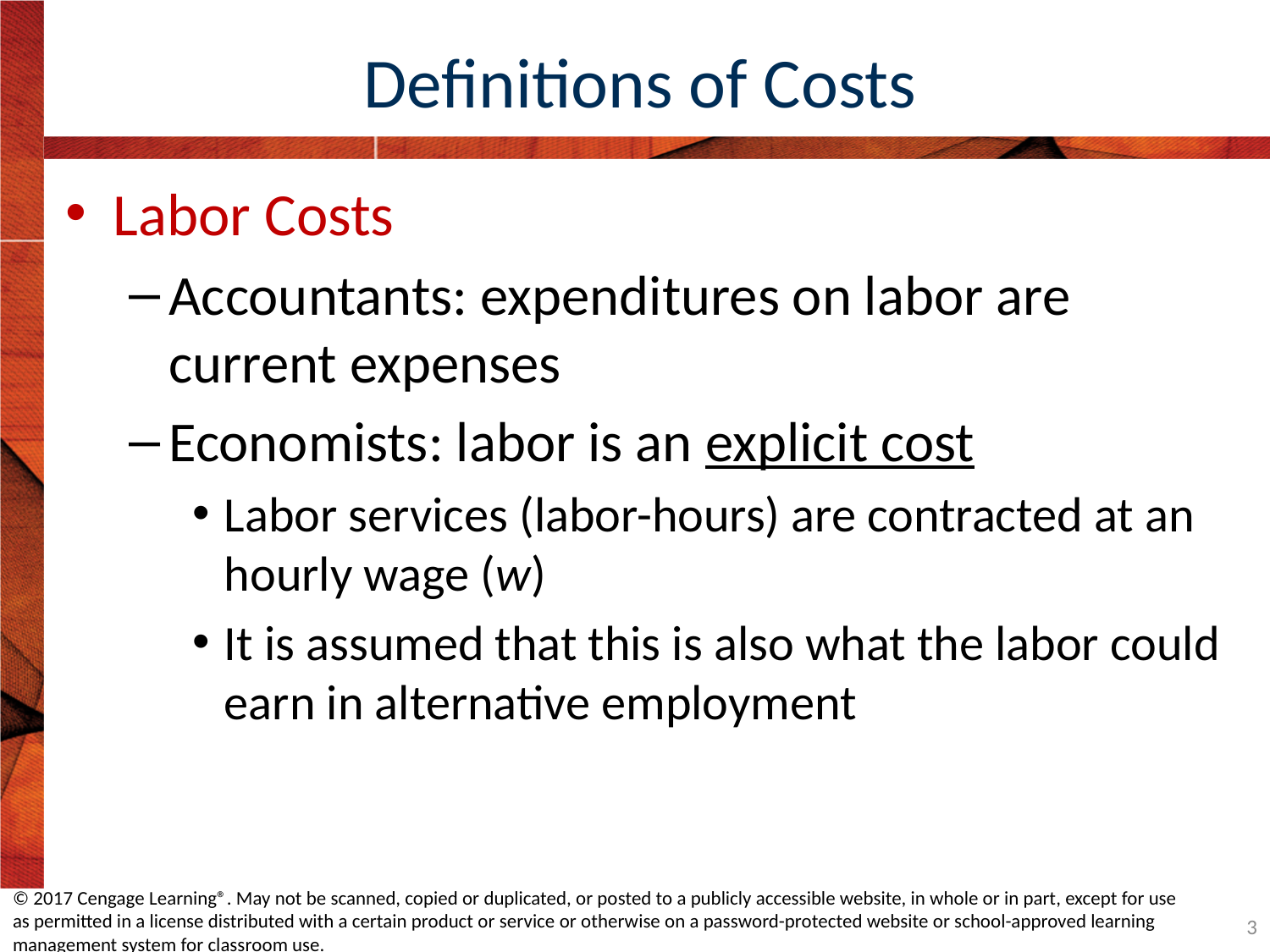

# Definitions of Costs
Labor Costs
Accountants: expenditures on labor are current expenses
Economists: labor is an explicit cost
Labor services (labor-hours) are contracted at an hourly wage (w)
It is assumed that this is also what the labor could earn in alternative employment
© 2017 Cengage Learning®. May not be scanned, copied or duplicated, or posted to a publicly accessible website, in whole or in part, except for use as permitted in a license distributed with a certain product or service or otherwise on a password-protected website or school-approved learning management system for classroom use.
3